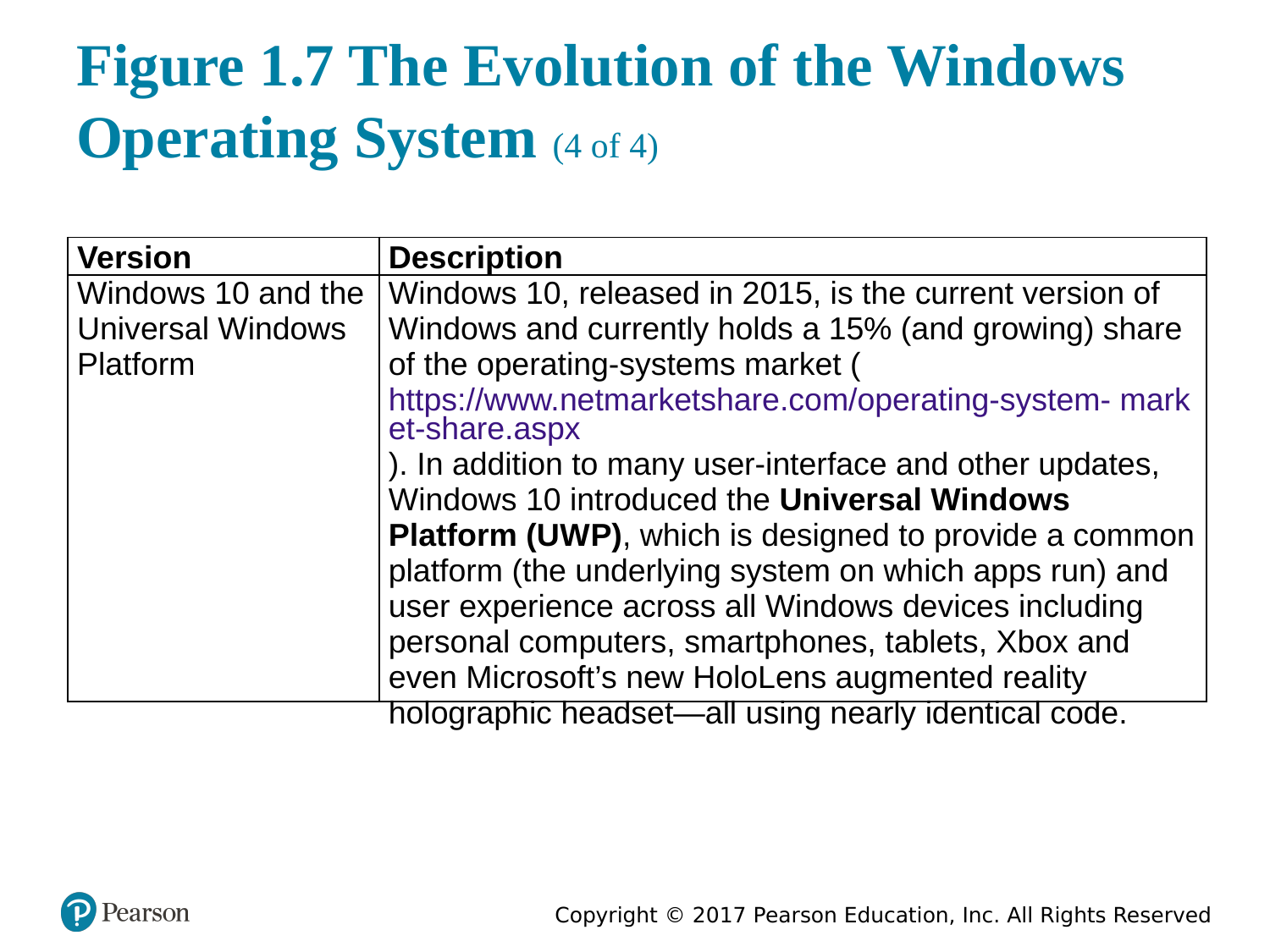

# Figure 1.7 The Evolution of the Windows Operating System (4 of 4)
| Version | Description |
| --- | --- |
| Windows 10 and the Universal Windows Platform | Windows 10, released in 2015, is the current version of Windows and currently holds a 15% (and growing) share of the operating-systems market (https://www.netmarketshare.com/operating-system- market-share.aspx). In addition to many user-interface and other updates, Windows 10 introduced the Universal Windows Platform (U W P), which is designed to provide a common platform (the underlying system on which apps run) and user experience across all Windows devices including personal computers, smartphones, tablets, Xbox and even Microsoft’s new HoloLens augmented reality holographic headset—all using nearly identical code. |